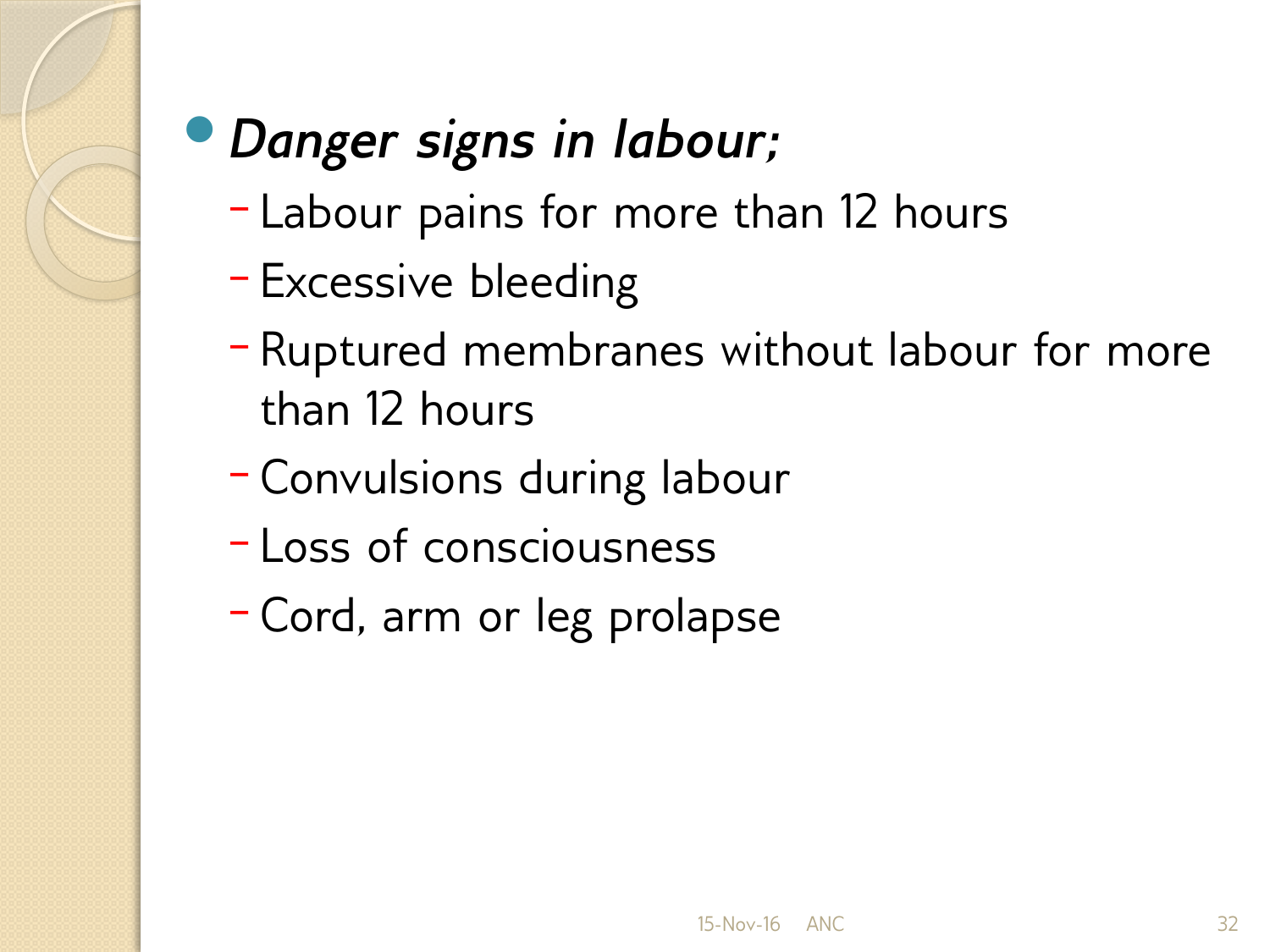

Danger signs in labour;
Labour pains for more than 12 hours
Excessive bleeding
Ruptured membranes without labour for more than 12 hours
Convulsions during labour
Loss of consciousness
Cord, arm or leg prolapse
15-Nov-16
ANC
32